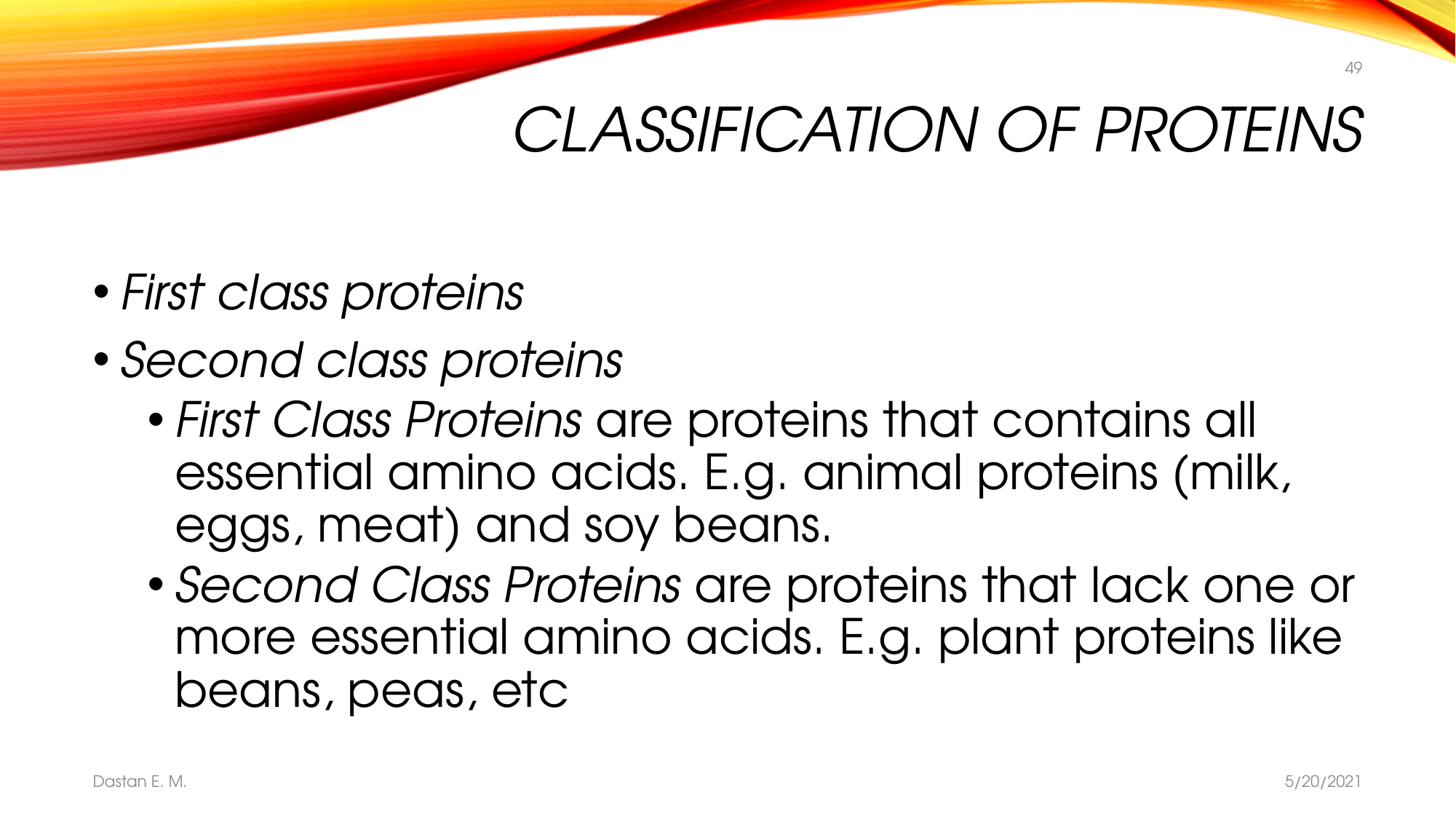

49
# CLASSIFICATION OF PROTEINS
First class proteins
Second class proteins
First Class Proteins are proteins that contains all essential amino acids. E.g. animal proteins (milk, eggs, meat) and soy beans.
Second Class Proteins are proteins that lack one or more essential amino acids. E.g. plant proteins like beans, peas, etc
Dastan E. M.
5/20/2021